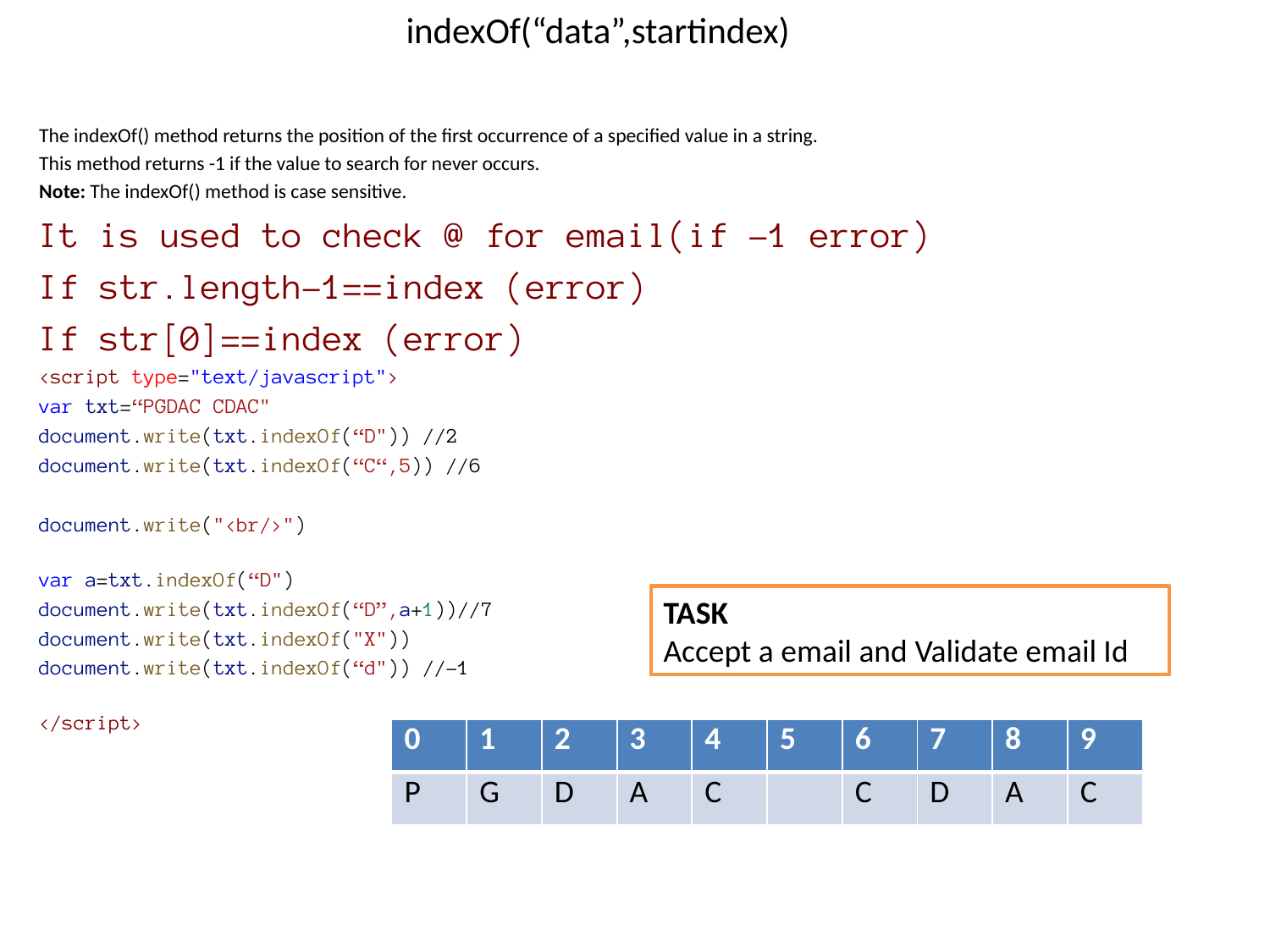

# indexOf(“data”,startindex)
The indexOf() method returns the position of the first occurrence of a specified value in a string.
This method returns -1 if the value to search for never occurs.
Note: The indexOf() method is case sensitive.
It is used to check @ for email(if -1 error)
If str.length-1==index (error)
If str[0]==index (error)
<script type="text/javascript">
var txt=“PGDAC CDAC"
document.write(txt.indexOf(“D")) //2
document.write(txt.indexOf(“C“,5)) //6

document.write("<br/>")
var a=txt.indexOf(“D")
document.write(txt.indexOf(“D”,a+1))//7
document.write(txt.indexOf("X"))
document.write(txt.indexOf(“d")) //-1
</script>

TASK
Accept a email and Validate email Id
| 0 | 1 | 2 | 3 | 4 | 5 | 6 | 7 | 8 | 9 |
| --- | --- | --- | --- | --- | --- | --- | --- | --- | --- |
| P | G | D | A | C |  | C | D | A | C |